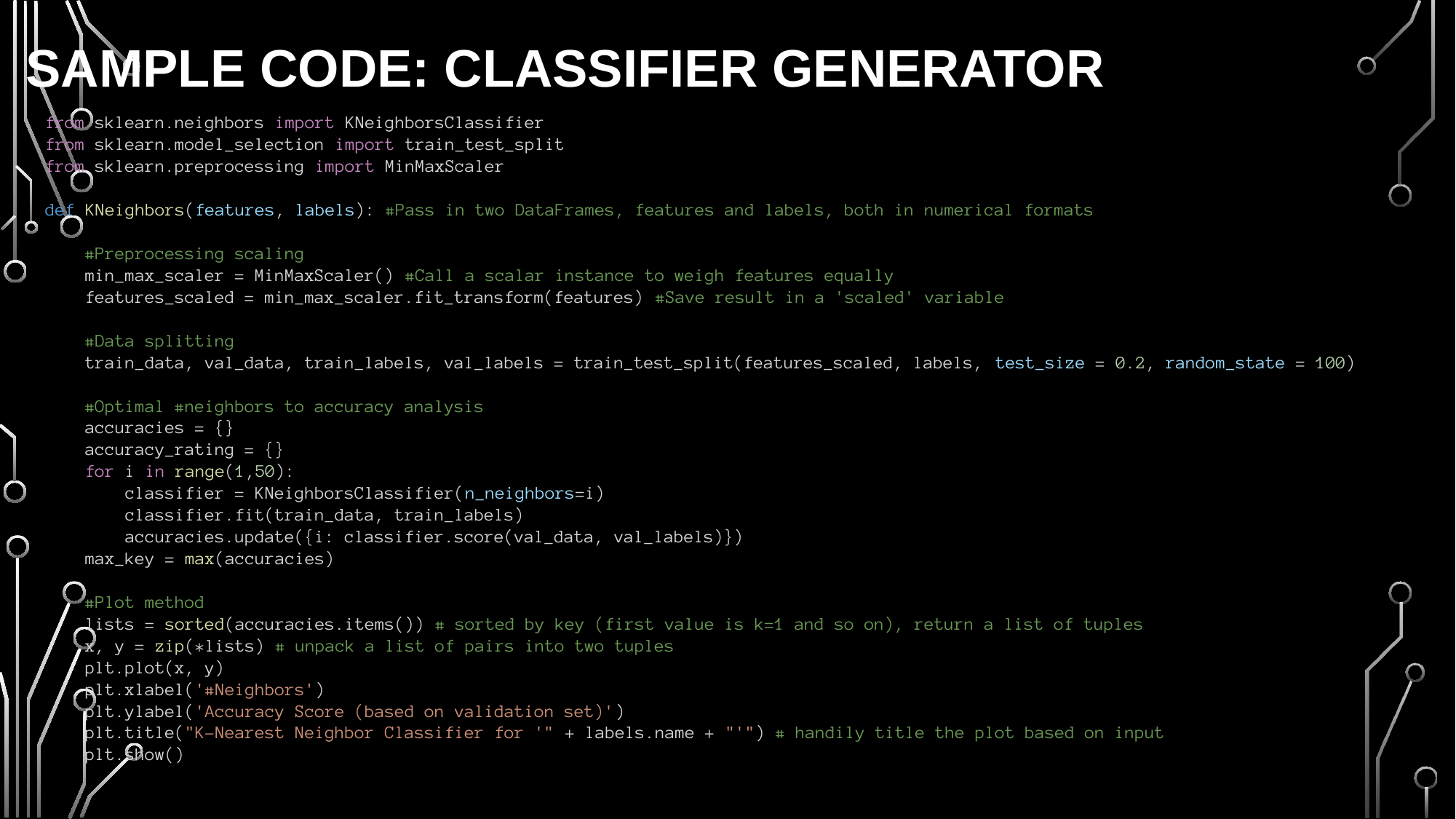

Sample Code: Classifier Generator
from sklearn.neighbors import KNeighborsClassifier
from sklearn.model_selection import train_test_split
from sklearn.preprocessing import MinMaxScaler
def KNeighbors(features, labels): #Pass in two DataFrames, features and labels, both in numerical formats

    #Preprocessing scaling
    min_max_scaler = MinMaxScaler() #Call a scalar instance to weigh features equally
    features_scaled = min_max_scaler.fit_transform(features) #Save result in a 'scaled' variable

    #Data splitting
    train_data, val_data, train_labels, val_labels = train_test_split(features_scaled, labels, test_size = 0.2, random_state = 100)

    #Optimal #neighbors to accuracy analysis
    accuracies = {}
    accuracy_rating = {}
    for i in range(1,50):
        classifier = KNeighborsClassifier(n_neighbors=i)
        classifier.fit(train_data, train_labels)
        accuracies.update({i: classifier.score(val_data, val_labels)})
    max_key = max(accuracies)

    #Plot method
    lists = sorted(accuracies.items()) # sorted by key (first value is k=1 and so on), return a list of tuples
    x, y = zip(*lists) # unpack a list of pairs into two tuples
    plt.plot(x, y)
    plt.xlabel('#Neighbors')
    plt.ylabel('Accuracy Score (based on validation set)')
    plt.title("K-Nearest Neighbor Classifier for '" + labels.name + "'") # handily title the plot based on input
    plt.show()